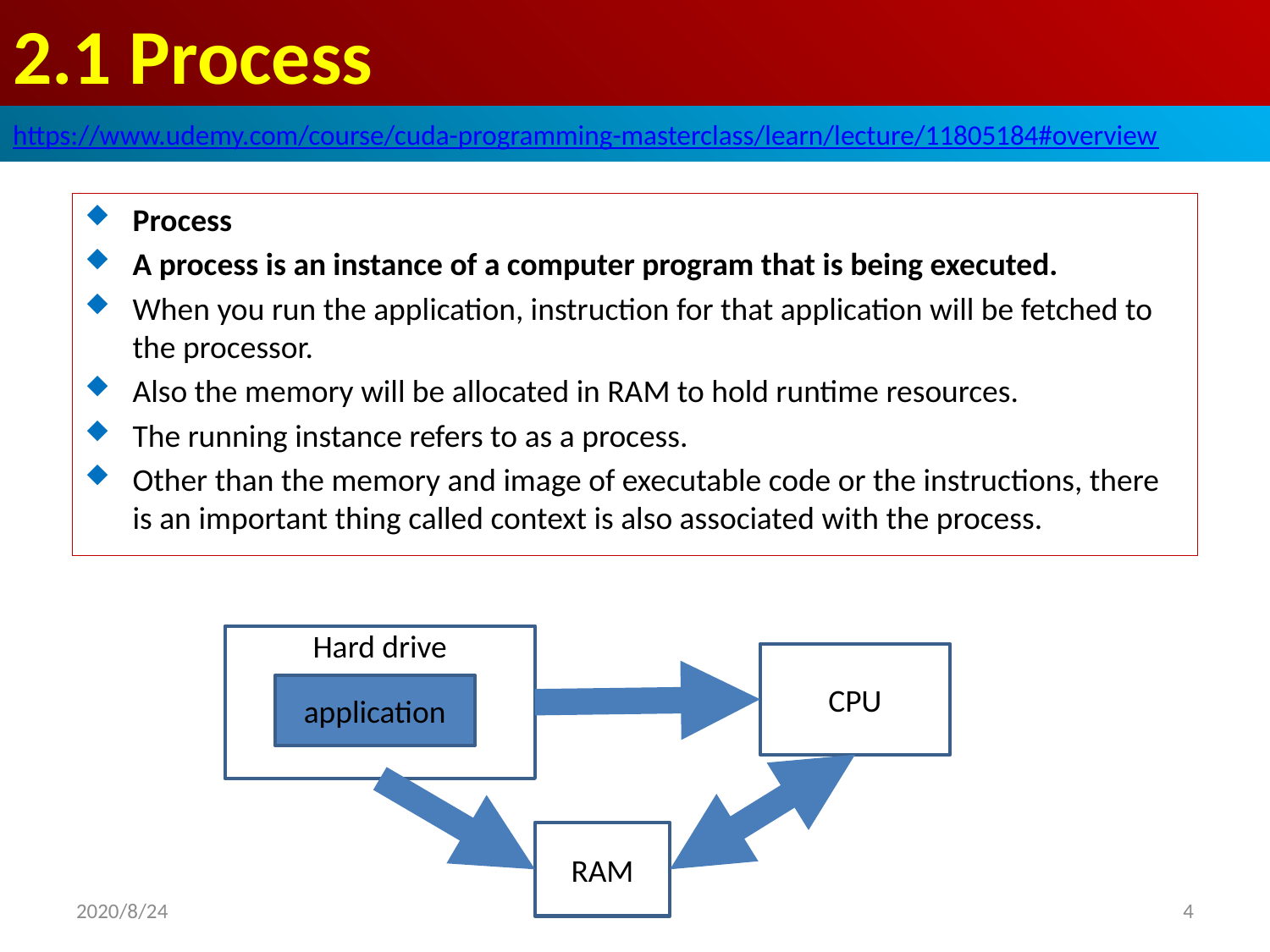

# 2.1 Process
https://www.udemy.com/course/cuda-programming-masterclass/learn/lecture/11805184#overview
Process
A process is an instance of a computer program that is being executed.
When you run the application, instruction for that application will be fetched to the processor.
Also the memory will be allocated in RAM to hold runtime resources.
The running instance refers to as a process.
Other than the memory and image of executable code or the instructions, there is an important thing called context is also associated with the process.
Hard drive

CPU
application
RAM
2020/8/24
4